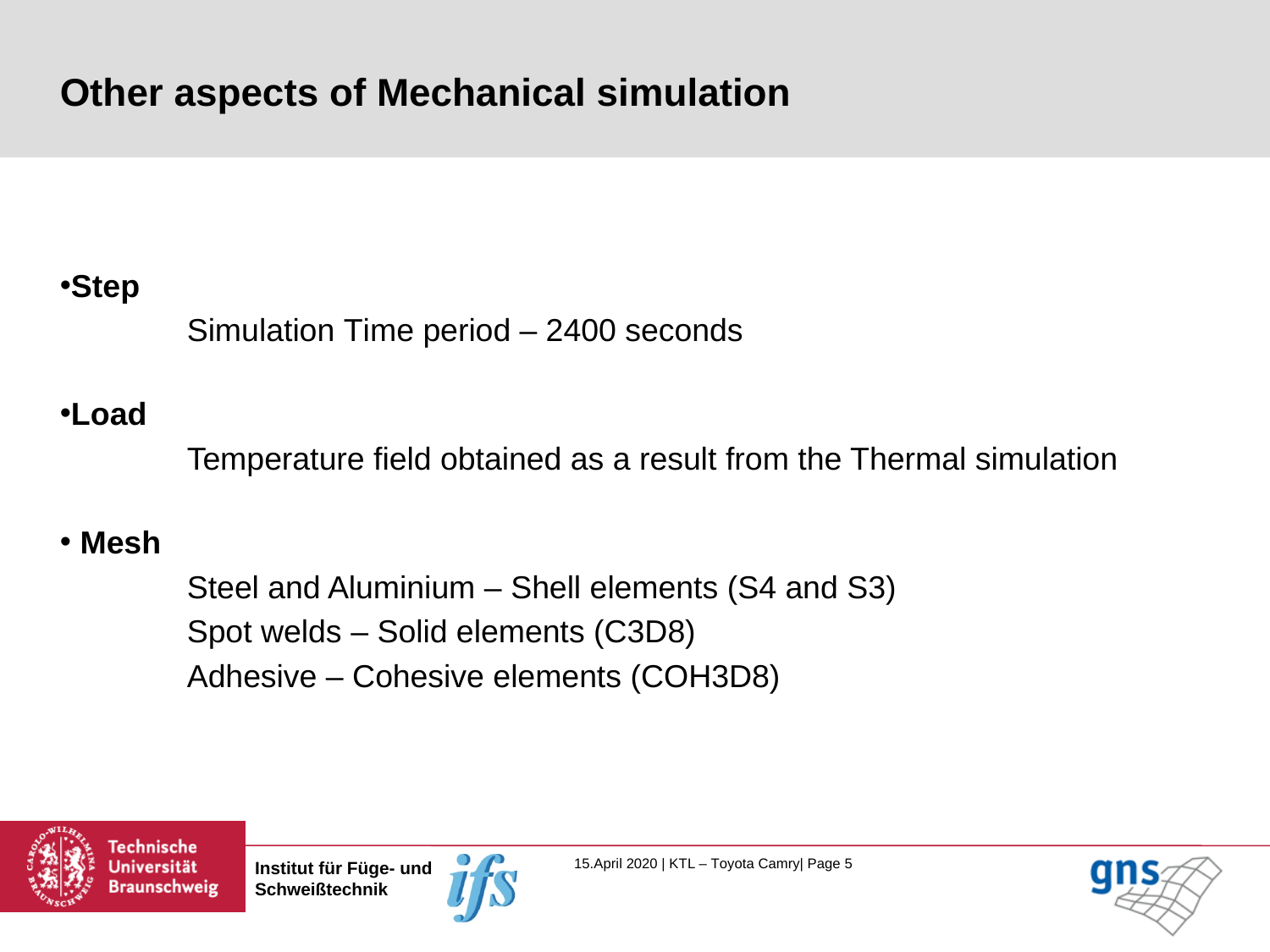

# Other aspects of Mechanical simulation

Step
	Simulation Time period – 2400 seconds

Load
	Temperature field obtained as a result from the Thermal simulation

 Mesh
	Steel and Aluminium – Shell elements (S4 and S3)
	Spot welds – Solid elements (C3D8)
	Adhesive – Cohesive elements (COH3D8)